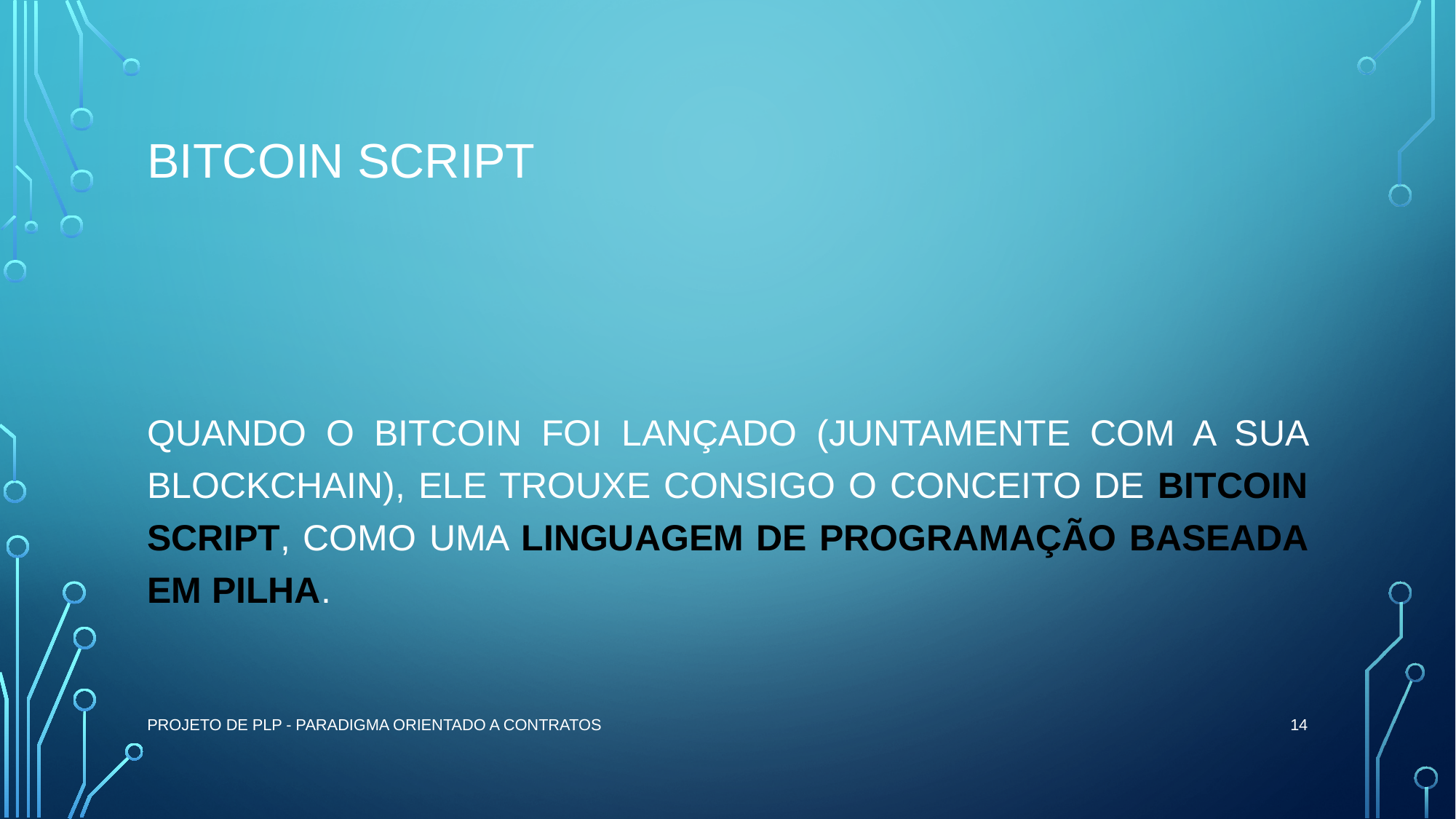

# Bitcoin script

Quando o Bitcoin foi lançado (juntamente com a sua blockchain), ele trouxe consigo o conceito de Bitcoin script, como uma linguagem de programação baseada em pilha.
14
Projeto de PLP - Paradigma Orientado a Contratos